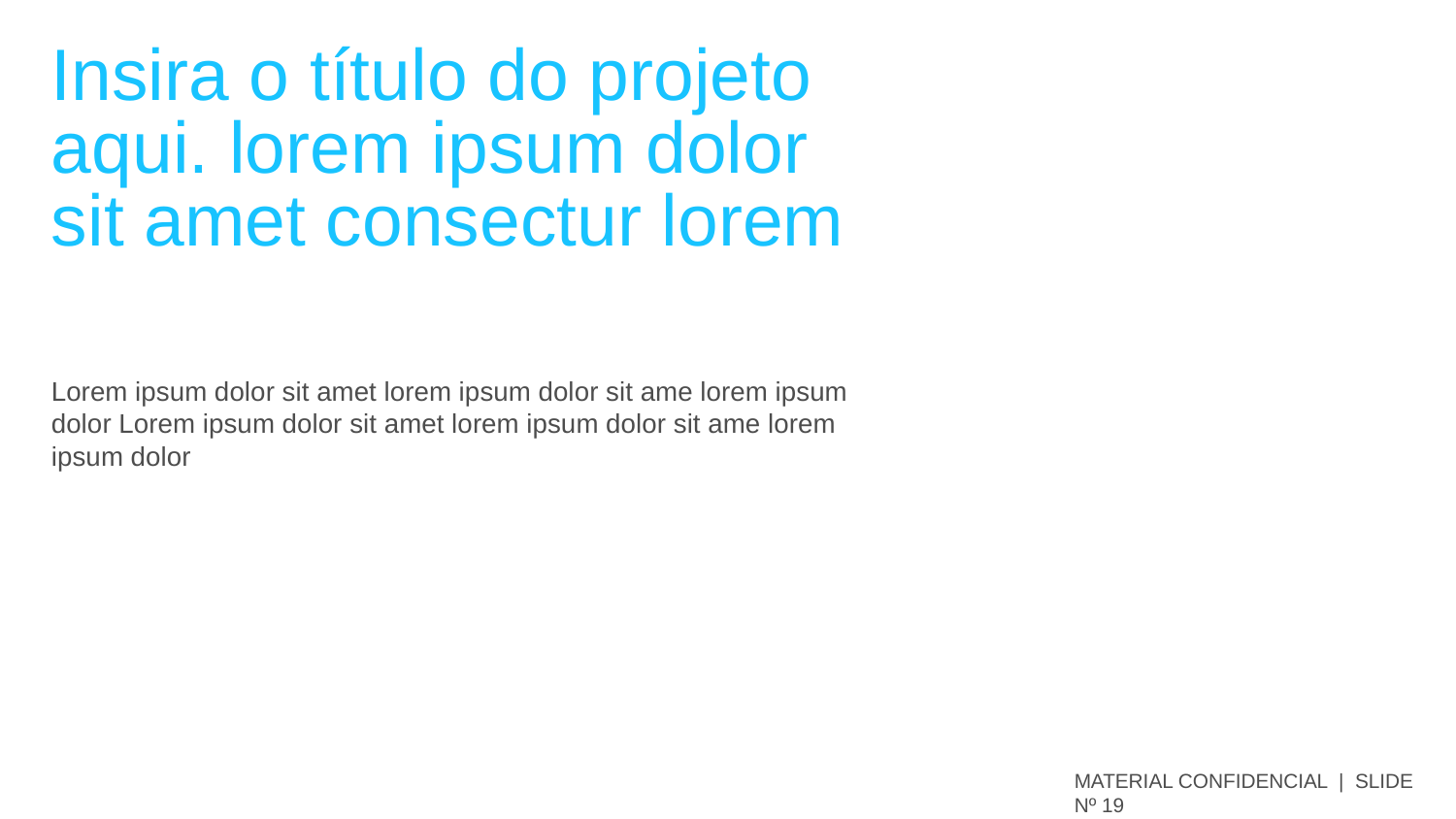

# Insira o título do projeto aqui. lorem ipsum dolor sit amet consectur lorem
Lorem ipsum dolor sit amet lorem ipsum dolor sit ame lorem ipsum dolor Lorem ipsum dolor sit amet lorem ipsum dolor sit ame lorem ipsum dolor

MATERIAL CONFIDENCIAL  |  SLIDE Nº 19